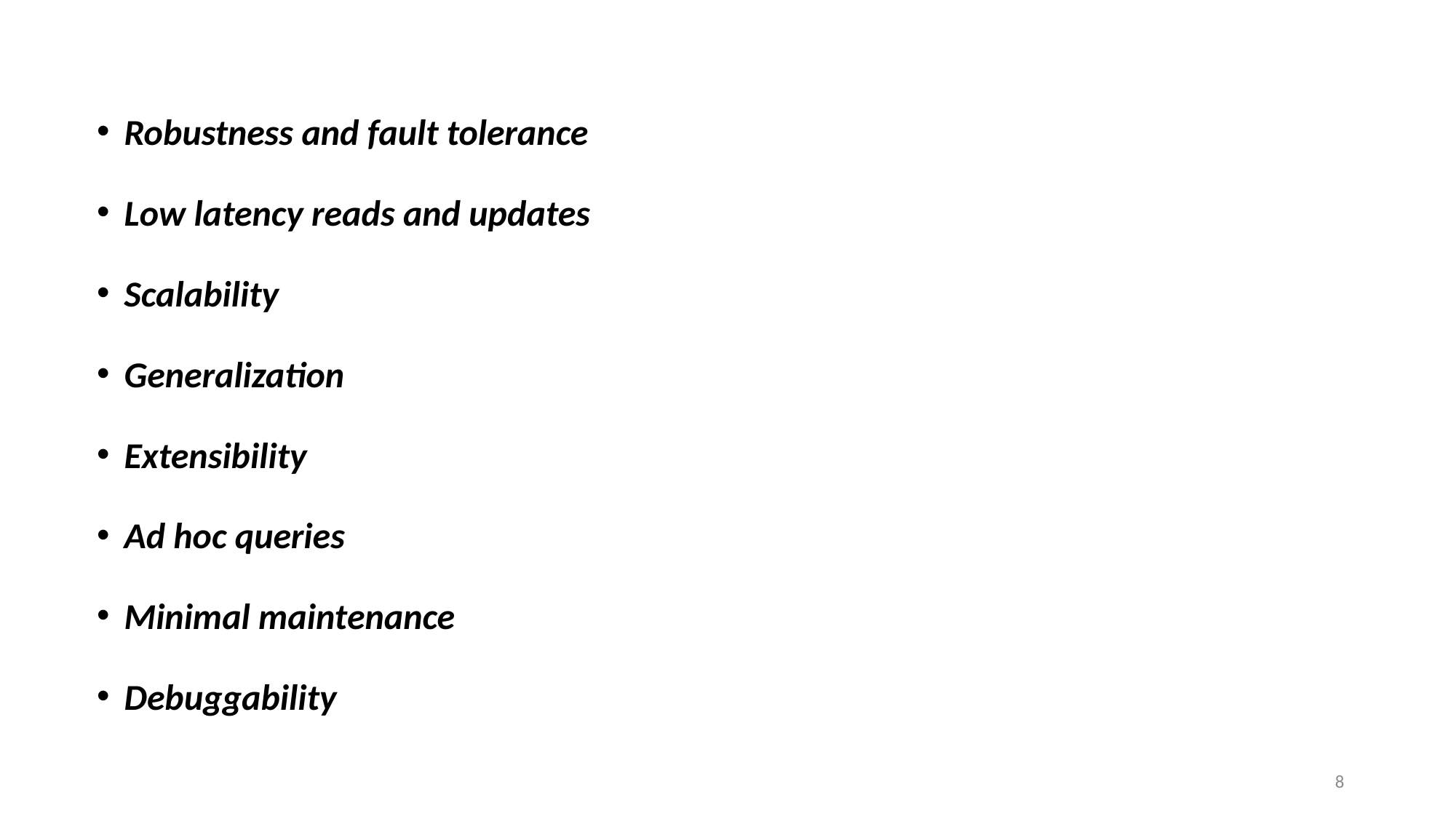

Robustness and fault tolerance
Low latency reads and updates
Scalability
Generalization
Extensibility
Ad hoc queries
Minimal maintenance
Debuggability
8